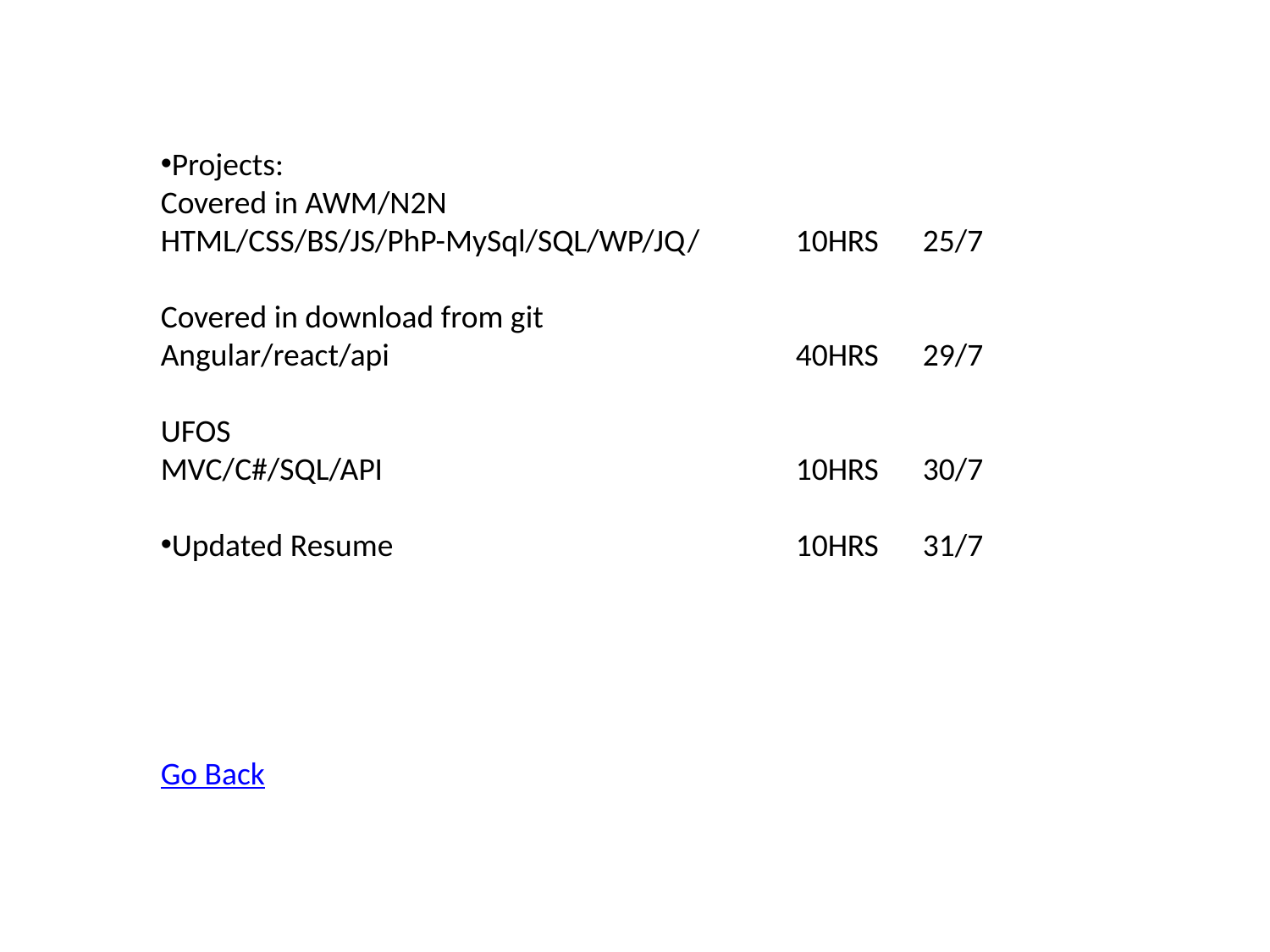

Projects:
Covered in AWM/N2N
HTML/CSS/BS/JS/PhP-MySql/SQL/WP/JQ/	10HRS	25/7

Covered in download from git
Angular/react/api				40HRS	29/7

UFOS
MVC/C#/SQL/API				10HRS	30/7

Updated Resume				10HRS	31/7

Go Back